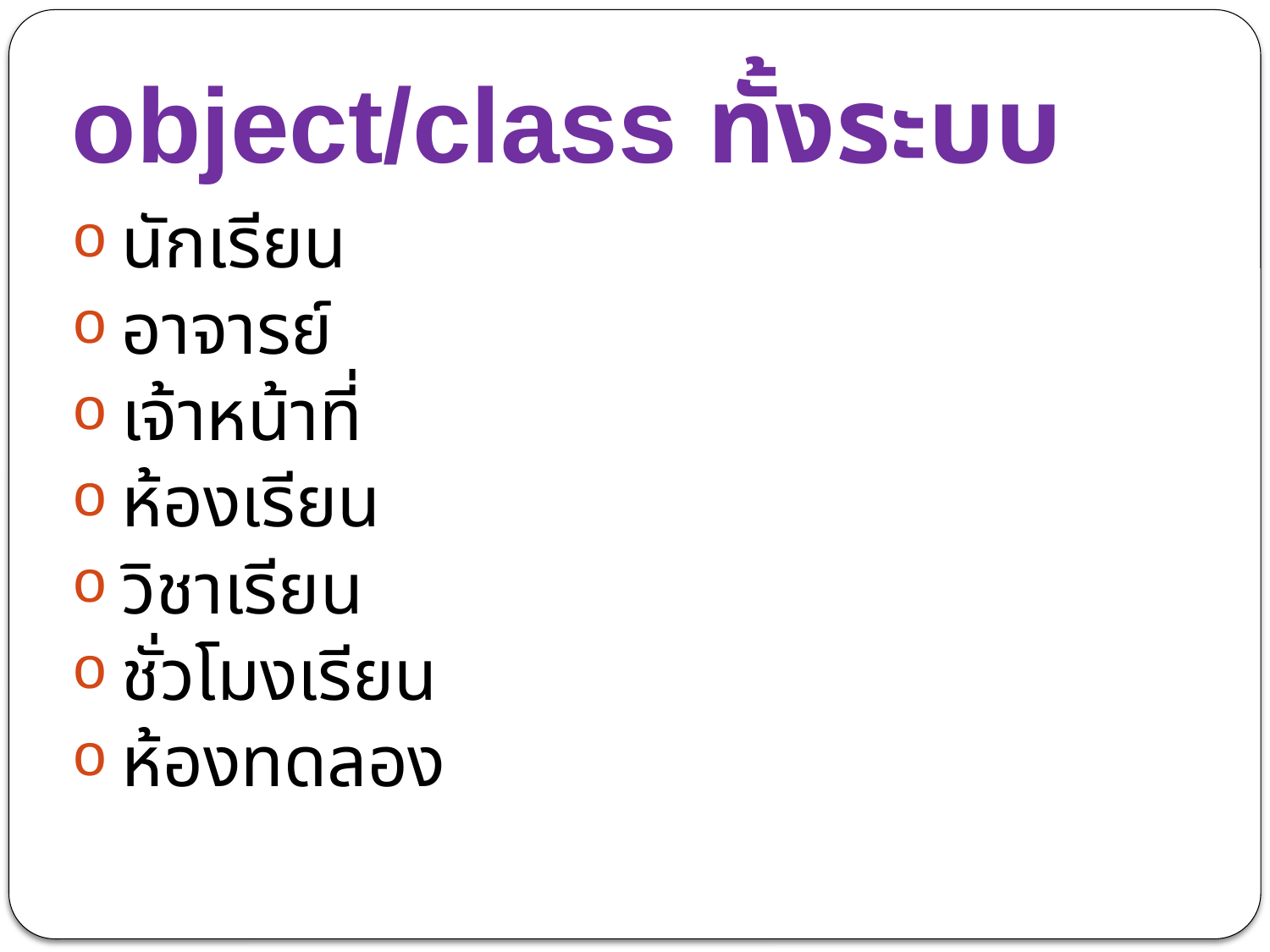

# object/class ทั้งระบบ
นักเรียน
อาจารย์
เจ้าหน้าที่
ห้องเรียน
วิชาเรียน
ชั่วโมงเรียน
ห้องทดลอง